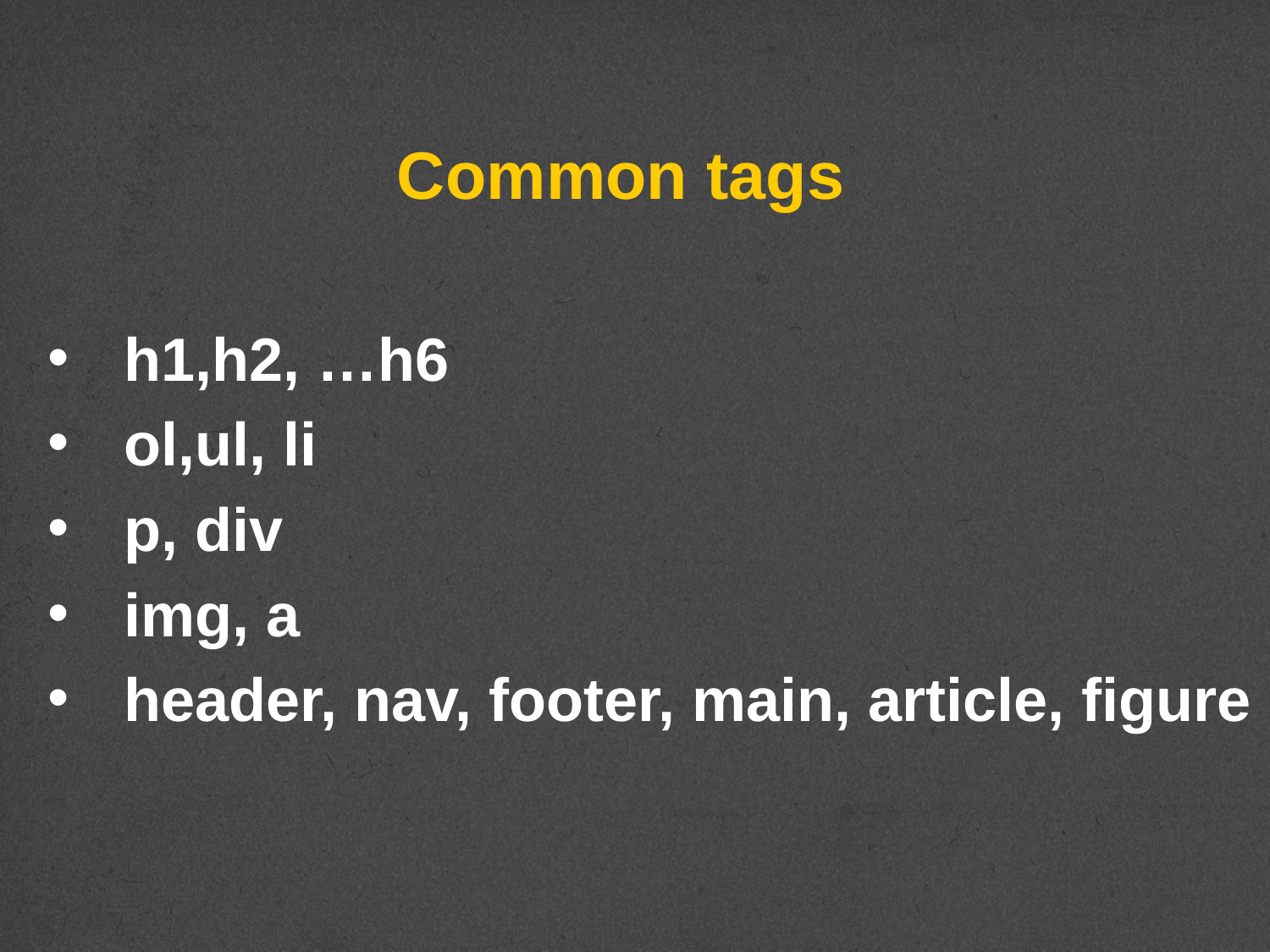

# Common tags
h1,h2, …h6
ol,ul, li
p, div
img, a
header, nav, footer, main, article, figure